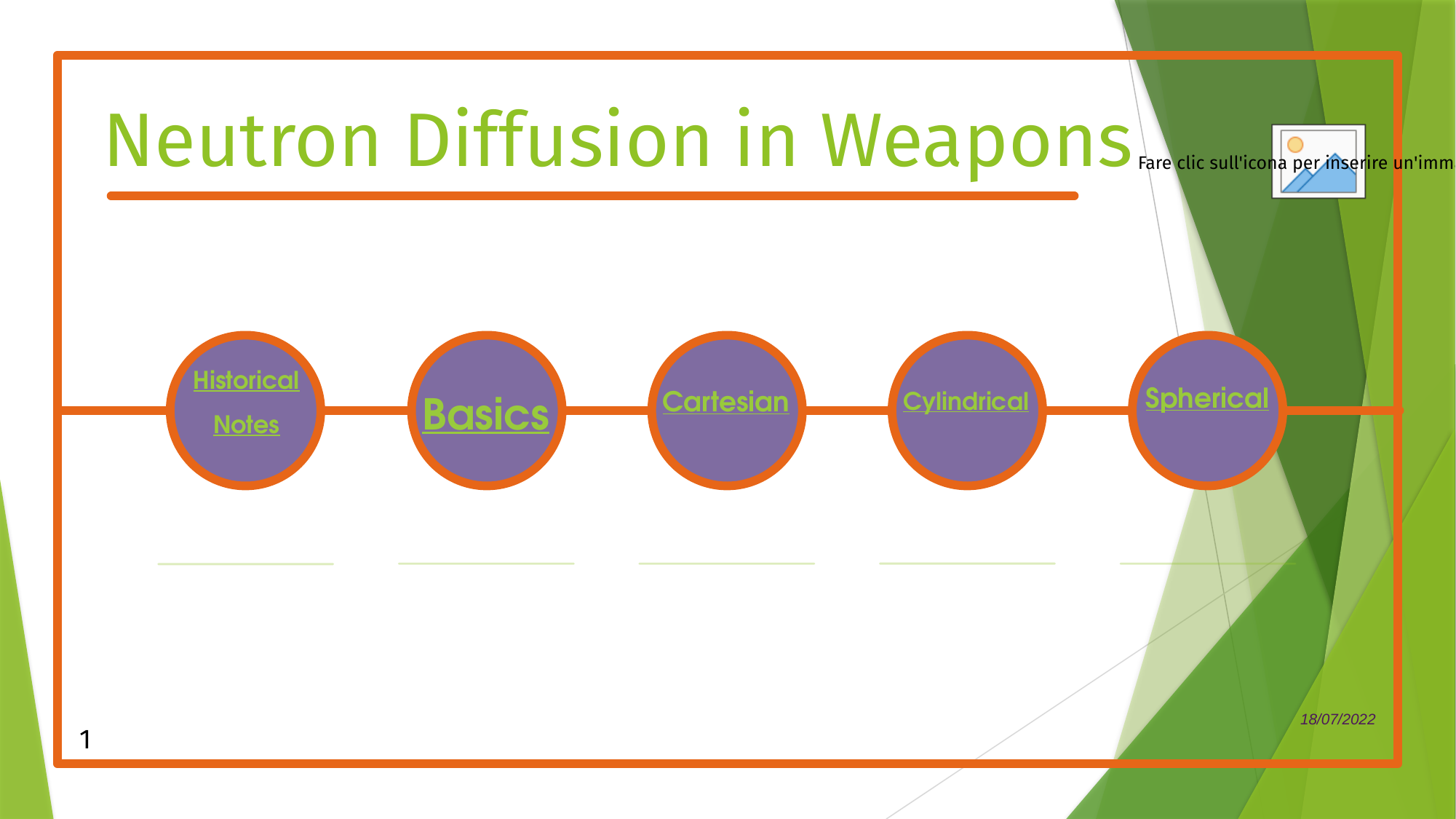

# Neutron Diffusion in Weapons

Spherical
Cylindrical
Cartesian
Basics
Historical
Notes

18/07/2022

1